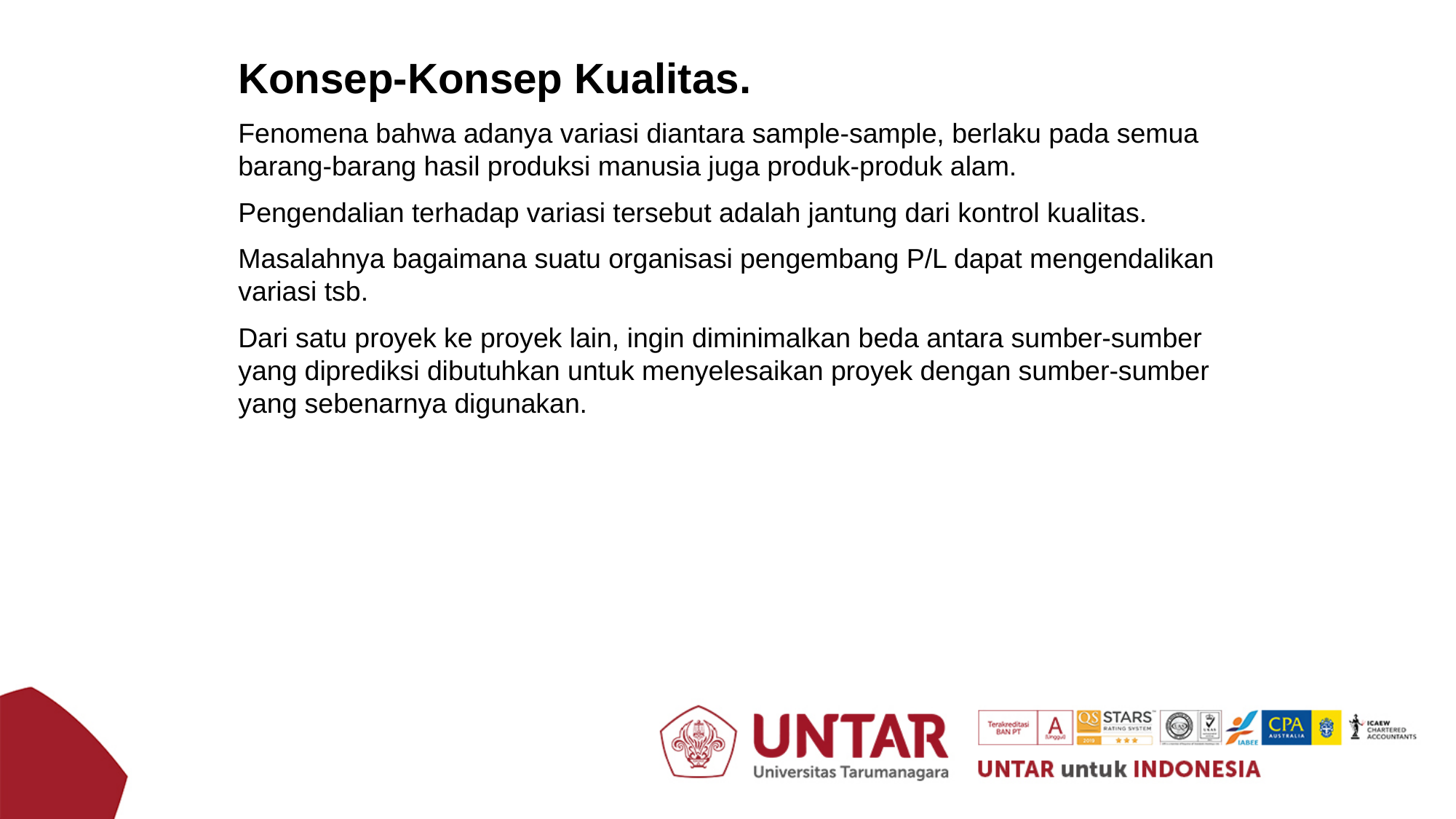

Konsep-Konsep Kualitas.
Fenomena bahwa adanya variasi diantara sample-sample, berlaku pada semua barang-barang hasil produksi manusia juga produk-produk alam.
Pengendalian terhadap variasi tersebut adalah jantung dari kontrol kualitas.
Masalahnya bagaimana suatu organisasi pengembang P/L dapat mengendalikan variasi tsb.
Dari satu proyek ke proyek lain, ingin diminimalkan beda antara sumber-sumber yang diprediksi dibutuhkan untuk menyelesaikan proyek dengan sumber-sumber yang sebenarnya digunakan.